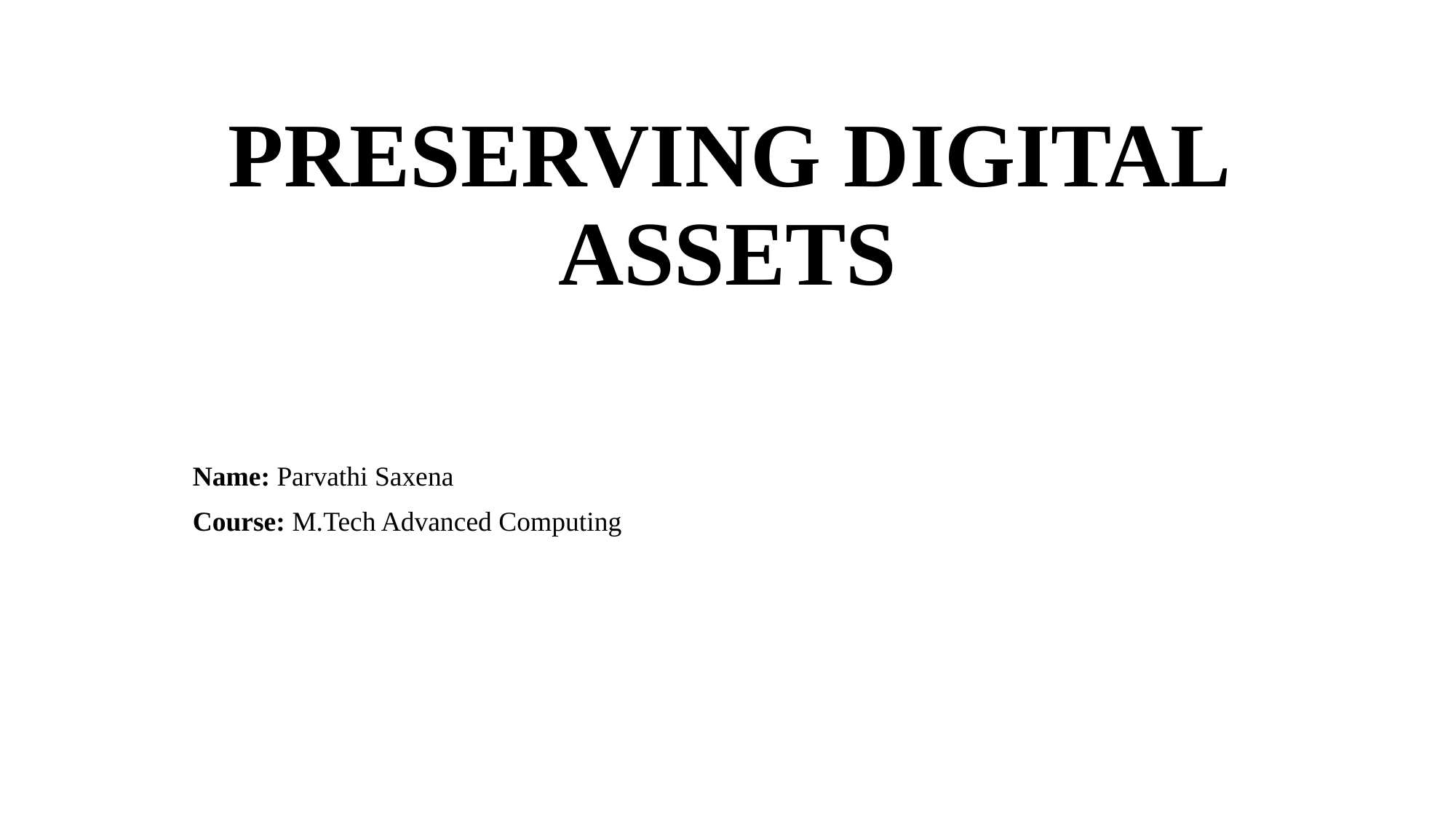

# PRESERVING DIGITAL ASSETS
Name: Parvathi Saxena
Course: M.Tech Advanced Computing